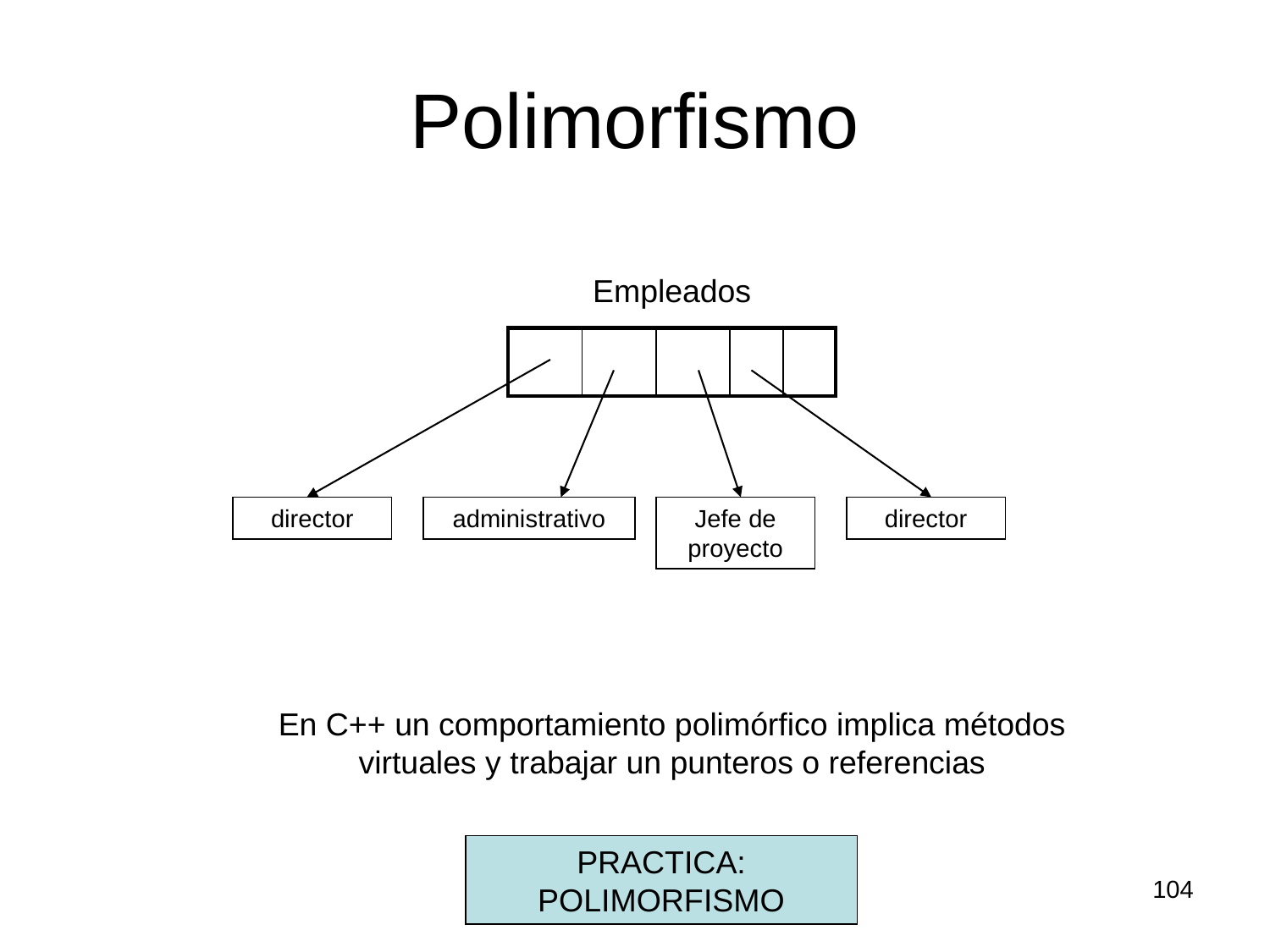

# Polimorfismo
Empleados
|  |  |  |  |  |
| --- | --- | --- | --- | --- |

director
administrativo
Jefe de proyecto
director
En C++ un comportamiento polimórfico implica métodos virtuales y trabajar un punteros o referencias
PRACTICA: POLIMORFISMO
104